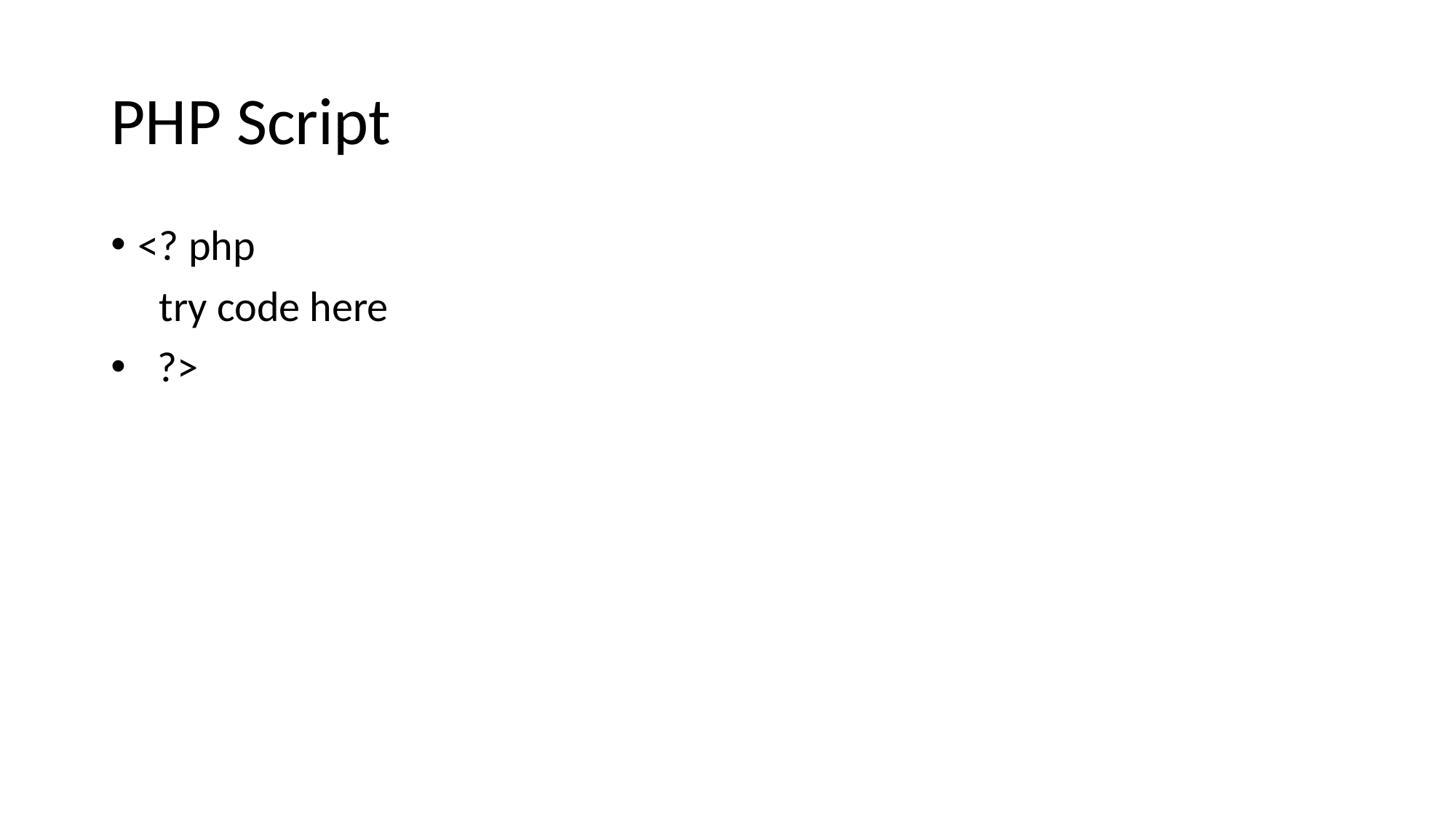

# PHP Script
<? php
     try code here
  ?>